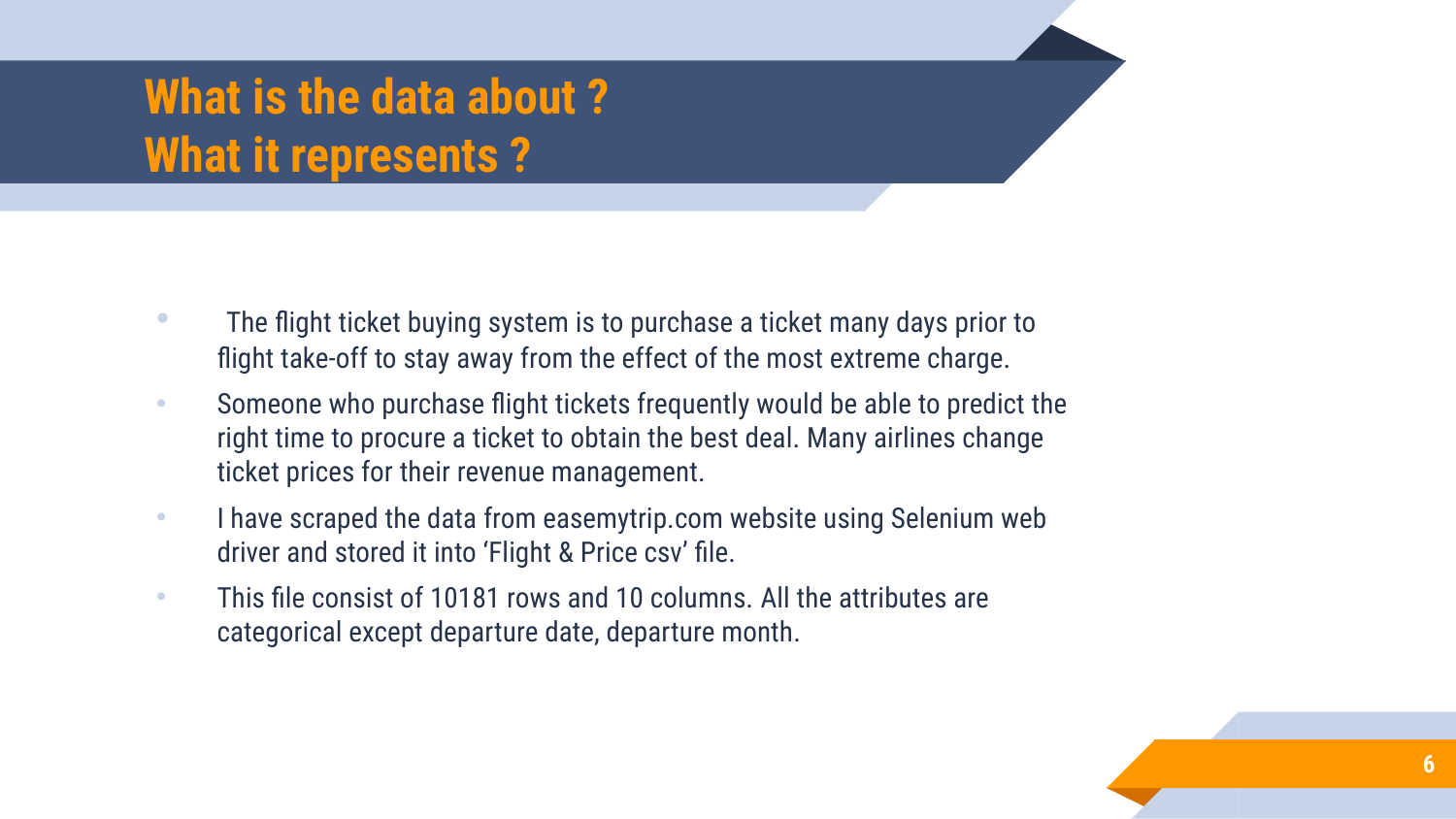

# What is the data about ? What it represents ?
 The flight ticket buying system is to purchase a ticket many days prior to flight take-off to stay away from the effect of the most extreme charge.
Someone who purchase flight tickets frequently would be able to predict the right time to procure a ticket to obtain the best deal. Many airlines change ticket prices for their revenue management.
I have scraped the data from easemytrip.com website using Selenium web driver and stored it into ‘Flight & Price csv’ file.
This file consist of 10181 rows and 10 columns. All the attributes are categorical except departure date, departure month.

6